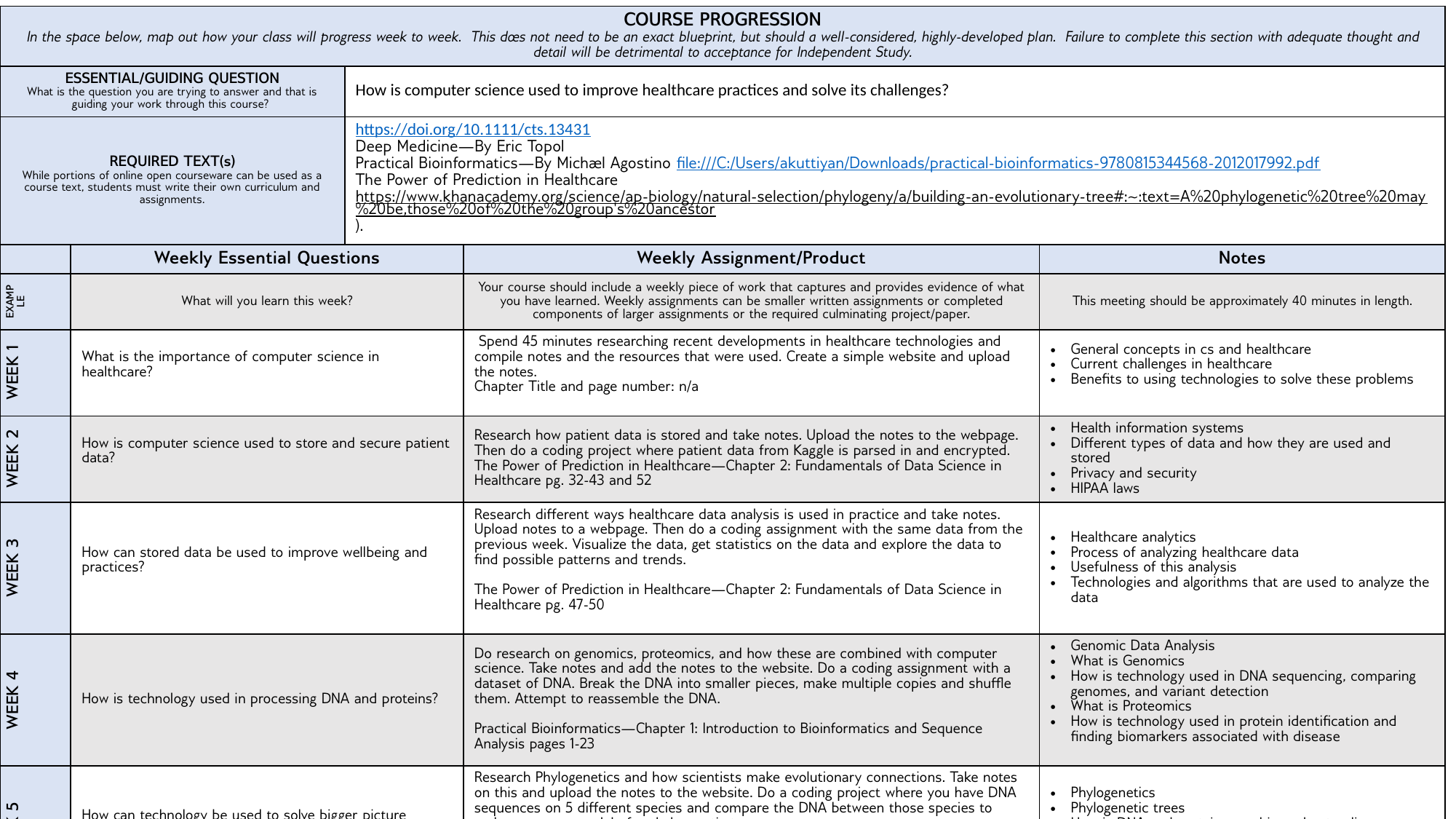

| COURSE PROGRESSION In the space below, map out how your class will progress week to week. This does not need to be an exact blueprint, but should a well-considered, highly-developed plan. Failure to complete this section with adequate thought and detail will be detrimental to acceptance for Independent Study. |  |  |  |  |
| --- | --- | --- | --- | --- |
| ESSENTIAL/GUIDING QUESTION What is the question you are trying to answer and that is guiding your work through this course? |  | How is computer science used to improve healthcare practices and solve its challenges? |  |  |
| REQUIRED TEXT(s) While portions of online open courseware can be used as a course text, students must write their own curriculum and assignments. |  | https://doi.org/10.1111/cts.13431 Deep Medicine—By Eric Topol Practical Bioinformatics—By Michael Agostino file:///C:/Users/akuttiyan/Downloads/practical-bioinformatics-9780815344568-2012017992.pdf The Power of Prediction in Healthcare https://www.khanacademy.org/science/ap-biology/natural-selection/phylogeny/a/building-an-evolutionary-tree#:~:text=A%20phylogenetic%20tree%20may%20be,those%20of%20the%20group's%20ancestor). |  |  |
|  | Weekly Essential Questions |  | Weekly Assignment/Product | Notes |
| EXAMPLE | What will you learn this week? |  | Your course should include a weekly piece of work that captures and provides evidence of what you have learned. Weekly assignments can be smaller written assignments or completed components of larger assignments or the required culminating project/paper. | This meeting should be approximately 40 minutes in length. |
| WEEK 1 | What is the importance of computer science in healthcare? |  | Spend 45 minutes researching recent developments in healthcare technologies and compile notes and the resources that were used. Create a simple website and upload the notes. Chapter Title and page number: n/a | General concepts in cs and healthcare Current challenges in healthcare Benefits to using technologies to solve these problems |
| WEEK 2 | How is computer science used to store and secure patient data? |  | Research how patient data is stored and take notes. Upload the notes to the webpage. Then do a coding project where patient data from Kaggle is parsed in and encrypted. The Power of Prediction in Healthcare—Chapter 2: Fundamentals of Data Science in Healthcare pg. 32-43 and 52 | Health information systems Different types of data and how they are used and stored Privacy and security HIPAA laws |
| WEEK 3 | How can stored data be used to improve wellbeing and practices? |  | Research different ways healthcare data analysis is used in practice and take notes. Upload notes to a webpage. Then do a coding assignment with the same data from the previous week. Visualize the data, get statistics on the data and explore the data to find possible patterns and trends. The Power of Prediction in Healthcare—Chapter 2: Fundamentals of Data Science in Healthcare pg. 47-50 | Healthcare analytics Process of analyzing healthcare data Usefulness of this analysis Technologies and algorithms that are used to analyze the data |
| WEEK 4 | How is technology used in processing DNA and proteins? |  | Do research on genomics, proteomics, and how these are combined with computer science. Take notes and add the notes to the website. Do a coding assignment with a dataset of DNA. Break the DNA into smaller pieces, make multiple copies and shuffle them. Attempt to reassemble the DNA. Practical Bioinformatics—Chapter 1: Introduction to Bioinformatics and Sequence Analysis pages 1-23 | Genomic Data Analysis What is Genomics How is technology used in DNA sequencing, comparing genomes, and variant detection What is Proteomics How is technology used in protein identification and finding biomarkers associated with disease |
| WEEK 5 | How can technology be used to solve bigger picture questions such as evolution? |  | Research Phylogenetics and how scientists make evolutionary connections. Take notes on this and upload the notes to the website. Do a coding project where you have DNA sequences on 5 different species and compare the DNA between those species to make your own model of a phylogenetic tree. Article https://www.khanacademy.org/science/ap-biology/natural-selection/phylogeny/a/building-an-evolutionary-tree#:~:text=A%20phylogenetic%20tree%20may%20be,those%20of%20the%20group's%20ancestor). | Phylogenetics Phylogenetic trees How is DNA and proteins used in understanding evolutionary relationships How is technology used to create phylogenetic trees |